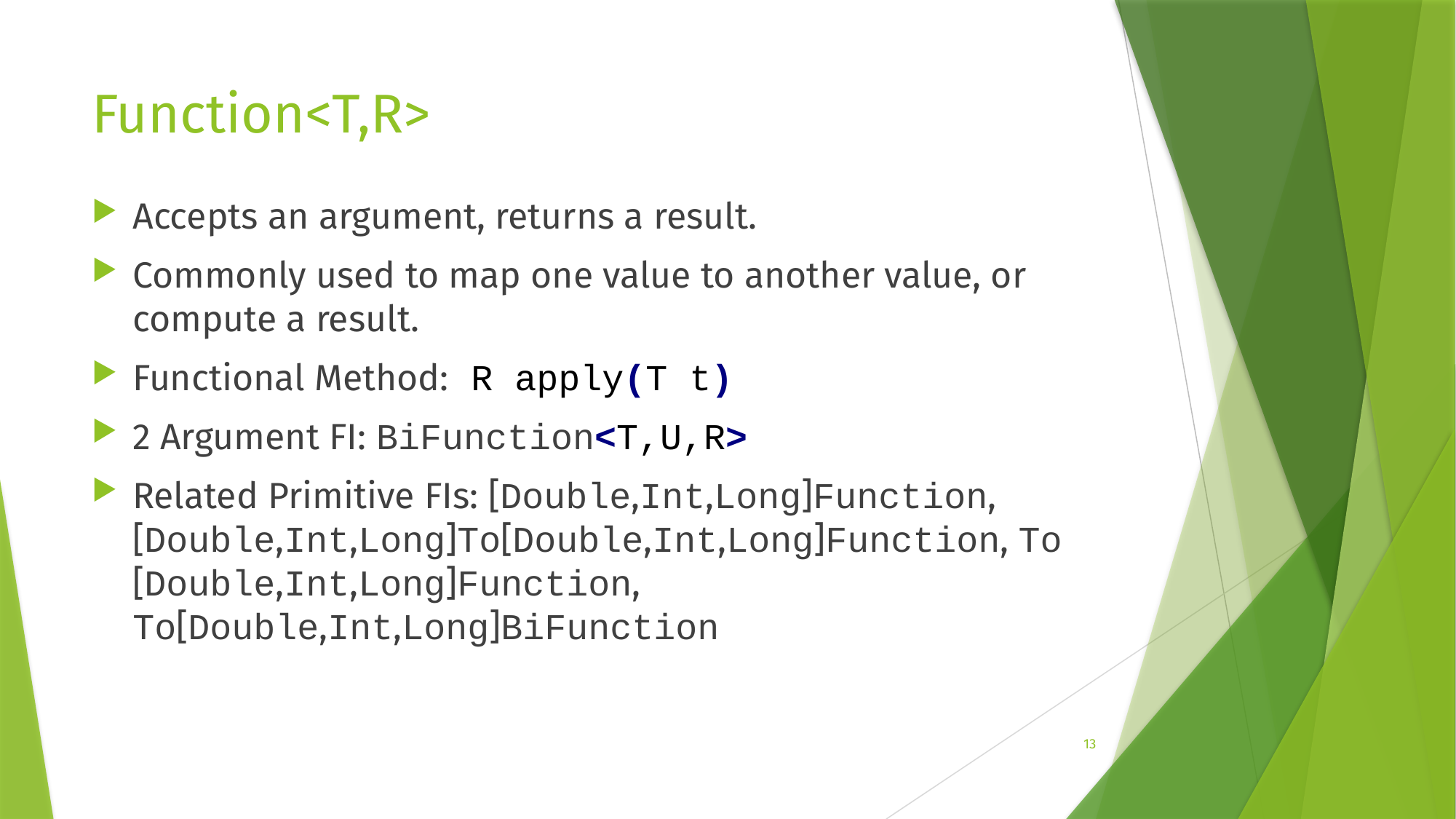

# Function<T,R>
Accepts an argument, returns a result.
Commonly used to map one value to another value, or compute a result.
Functional Method: R apply(T t)
2 Argument FI: BiFunction<T,U,R>
Related Primitive FIs: [Double,Int,Long]Function, [Double,Int,Long]To[Double,Int,Long]Function, To [Double,Int,Long]Function, To[Double,Int,Long]BiFunction
13